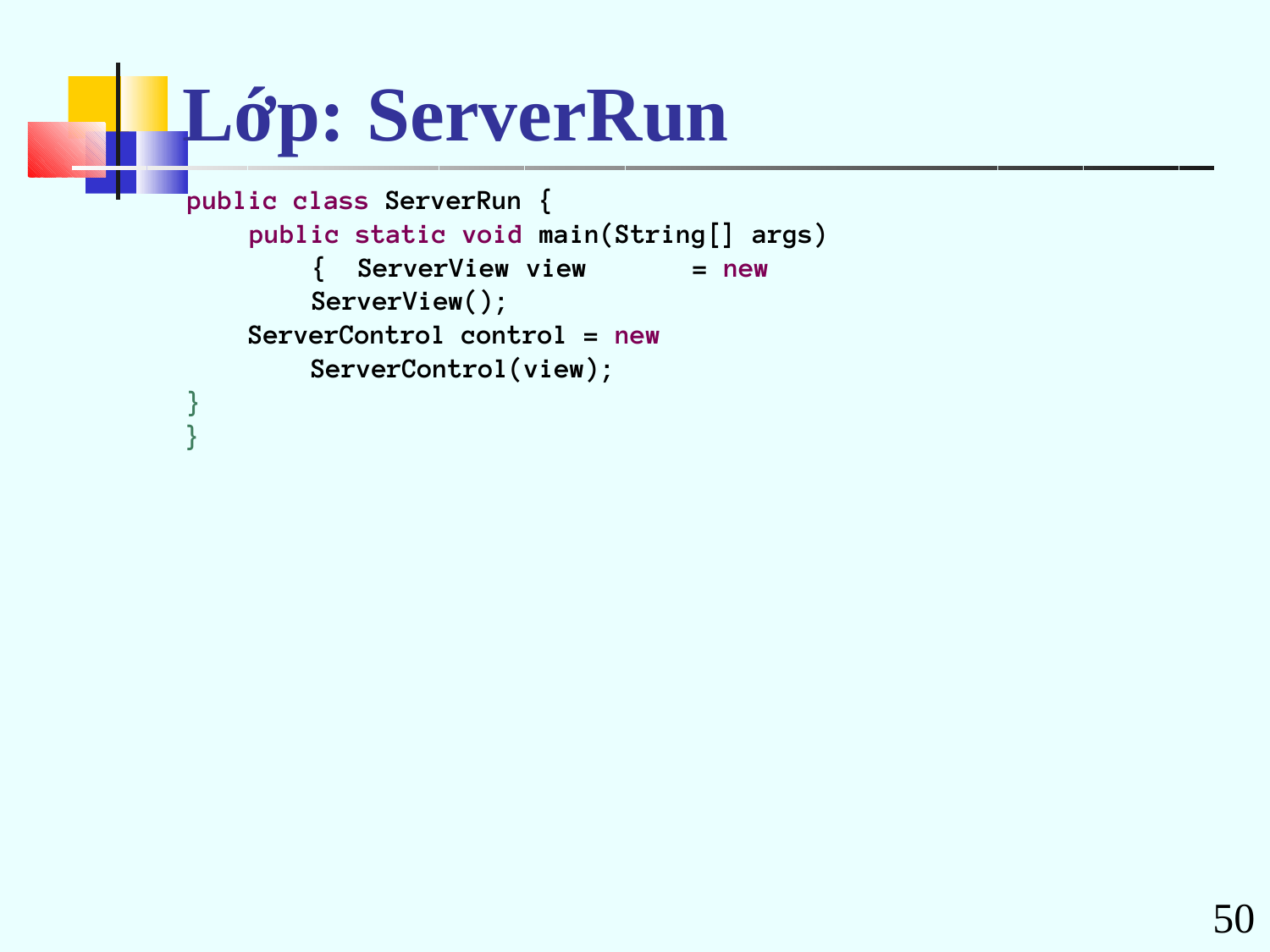

# Lớp:	ServerRun

public class ServerRun {
public static void main(String[] args) {  ServerView view	= new ServerView();
ServerControl control = new ServerControl(view);
}
}
50